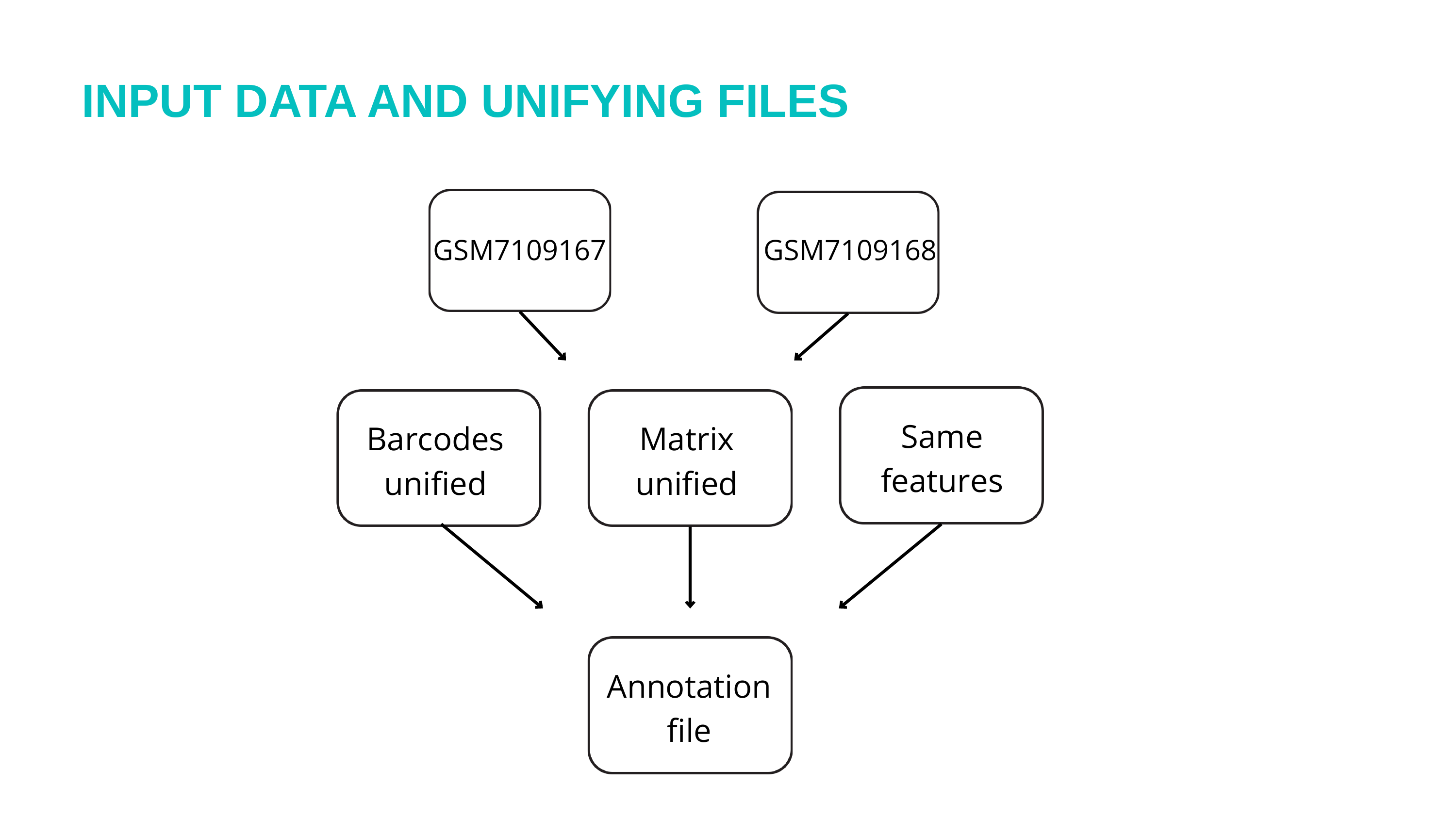

INPUT DATA AND UNIFYING FILES

GSM7109167
GSM7109168

Same features
Barcodes
unified
Matrix
unified

Annotation file